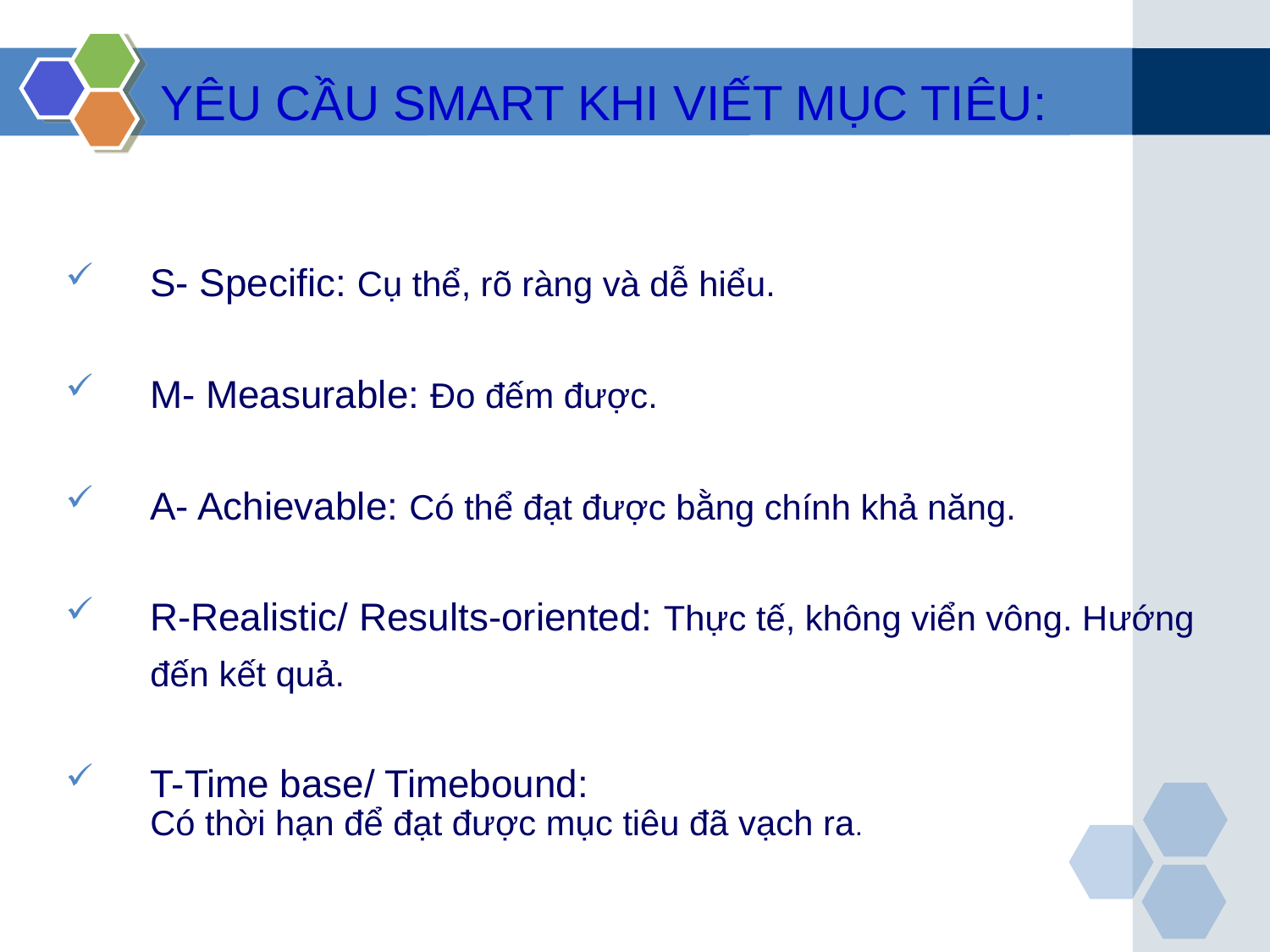

YÊU CẦU SMART KHI VIẾT MỤC TIÊU:
S- Specific: Cụ thể, rõ ràng và dễ hiểu.
M- Measurable: Đo đếm được.
A- Achievable: Có thể đạt được bằng chính khả năng.

R-Realistic/ Results-oriented: Thực tế, không viển vông. Hướng đến kết quả.
T-Time base/ Timebound:
	Có thời hạn để đạt được mục tiêu đã vạch ra.